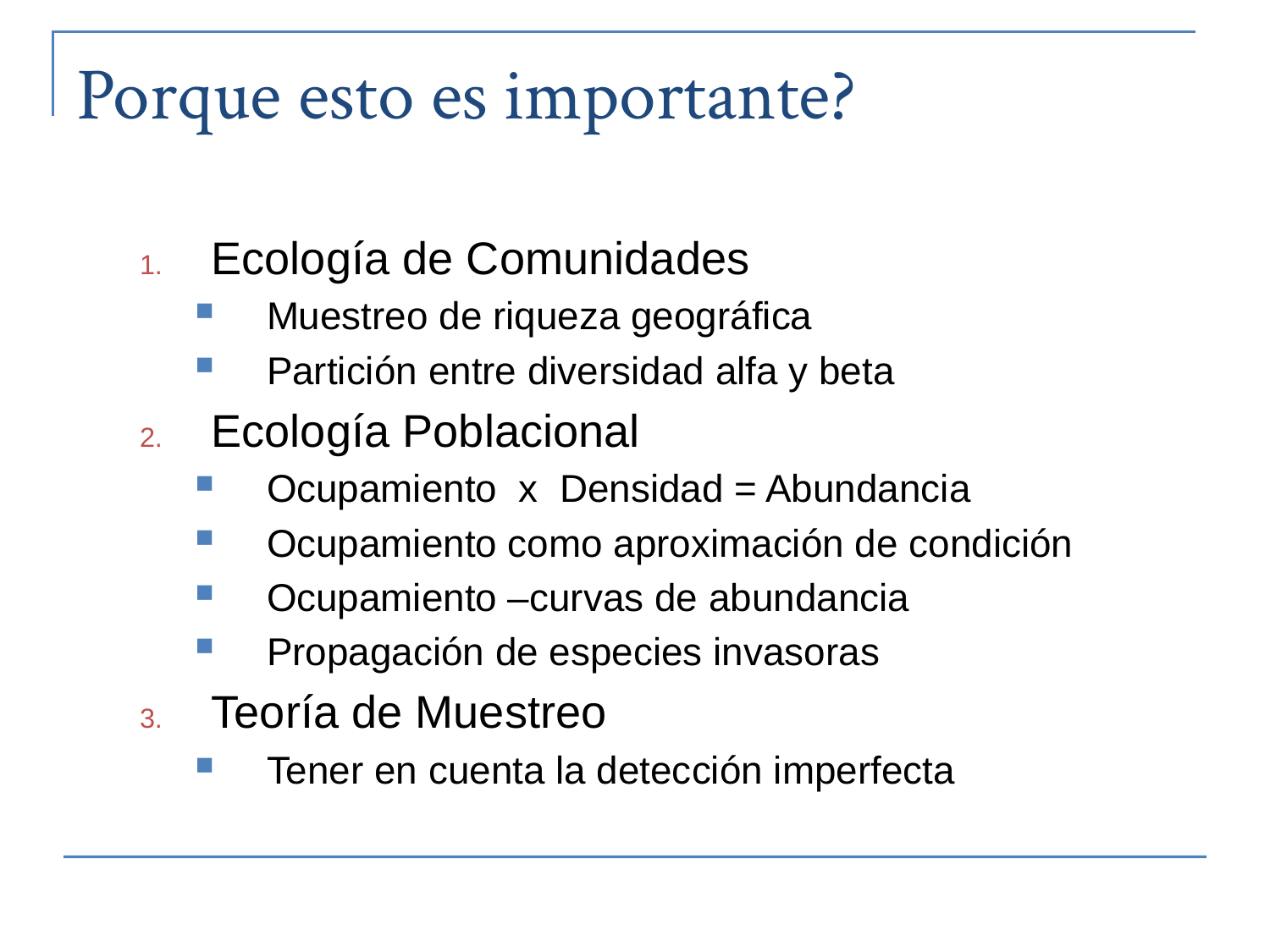

# Porque esto es importante?
Ecología de Comunidades
Muestreo de riqueza geográfica
Partición entre diversidad alfa y beta
Ecología Poblacional
Ocupamiento  x  Densidad = Abundancia
Ocupamiento como aproximación de condición
Ocupamiento –curvas de abundancia
Propagación de especies invasoras
Teoría de Muestreo
Tener en cuenta la detección imperfecta